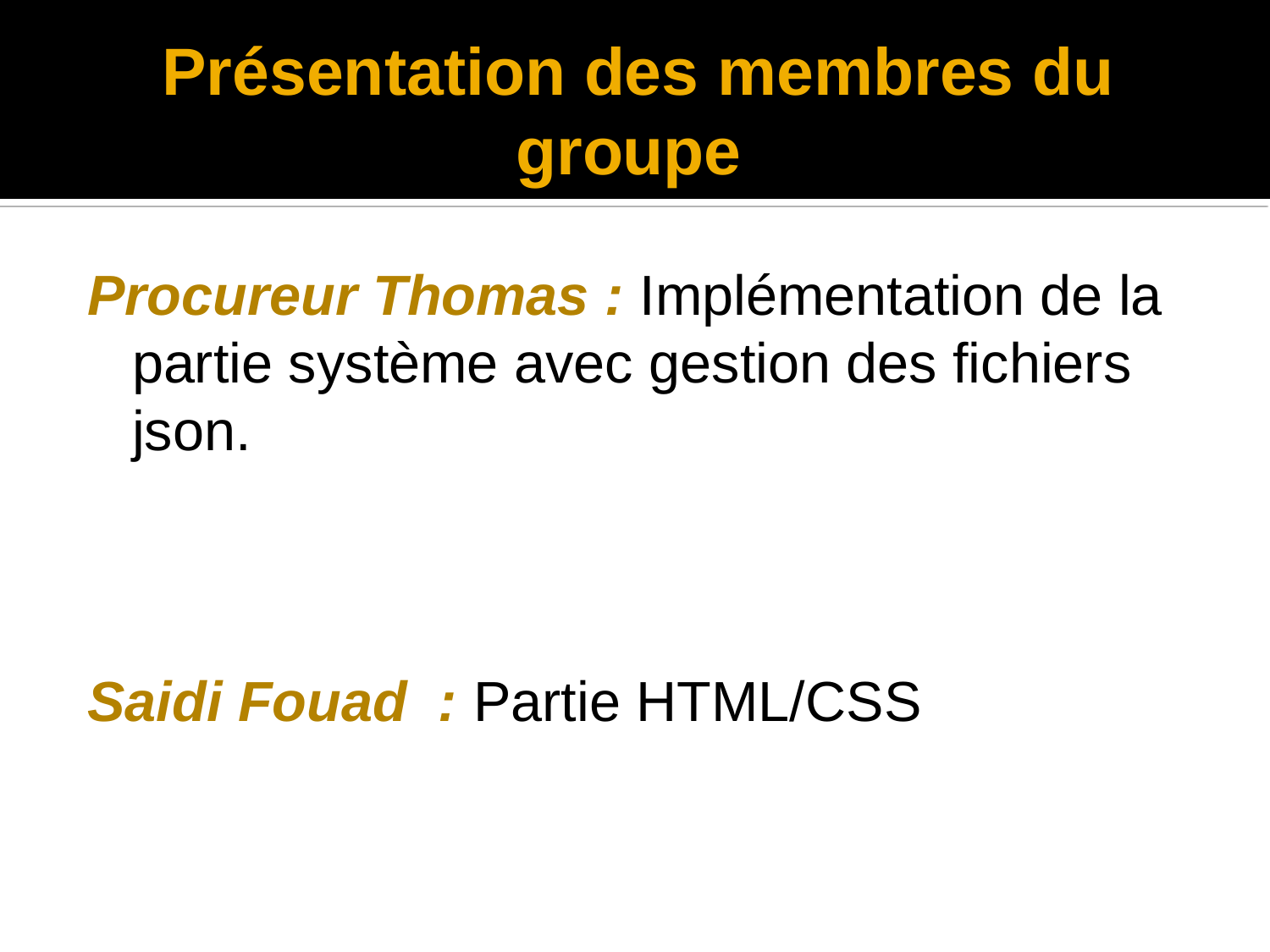

Présentation des membres du groupe
Procureur Thomas : Implémentation de la partie système avec gestion des fichiers json.

Saidi Fouad  : Partie HTML/CSS